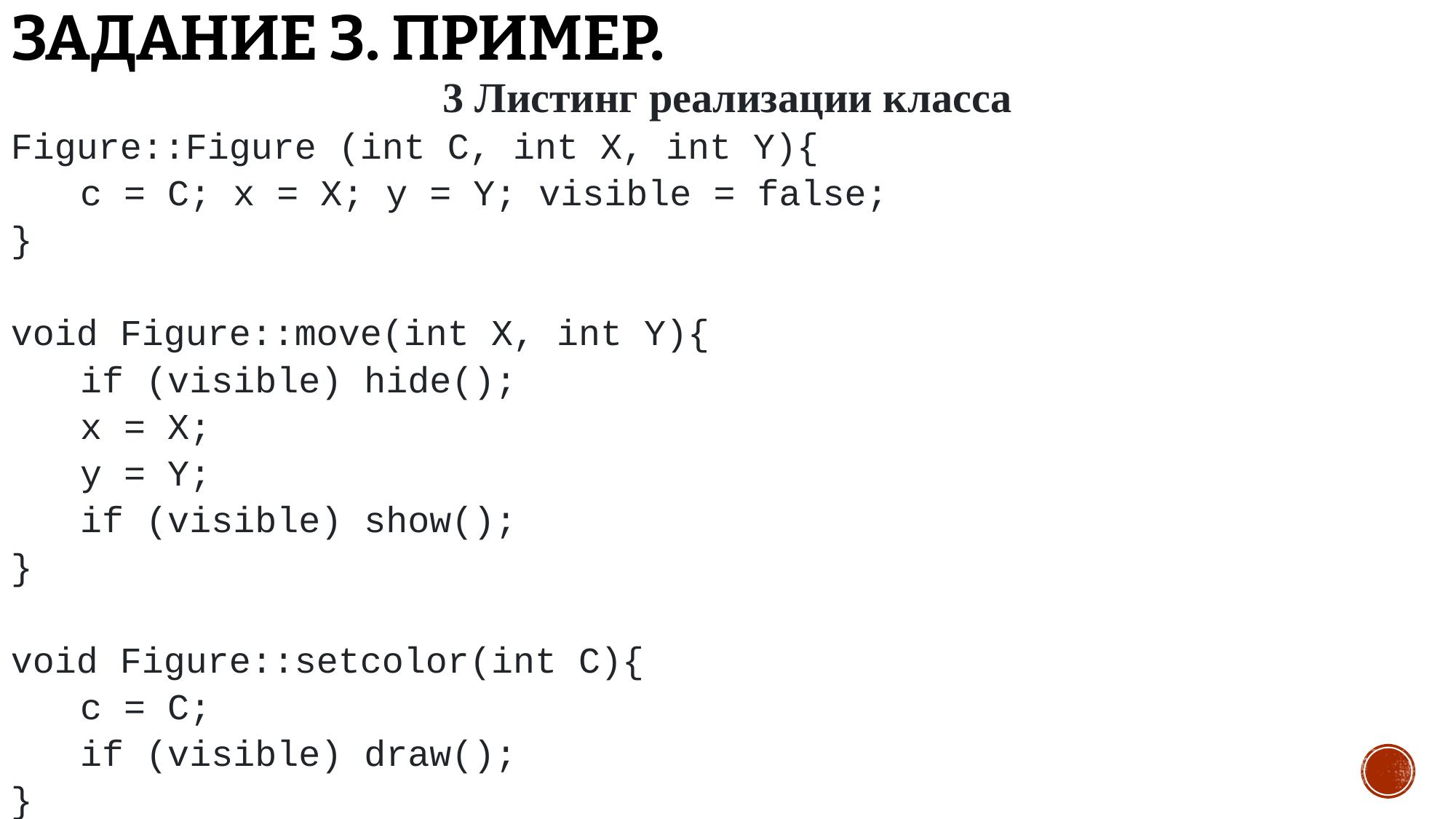

# Задание 3. Пример.
3 Листинг реализации класса
Figure::Figure (int C, int X, int Y){
	c = C; x = X; y = Y; visible = false;
}

void Figure::move(int X, int Y){
	if (visible) hide();
	x = X;
	y = Y;
	if (visible) show();
}

void Figure::setcolor(int C){
	c = C;
	if (visible) draw();
}